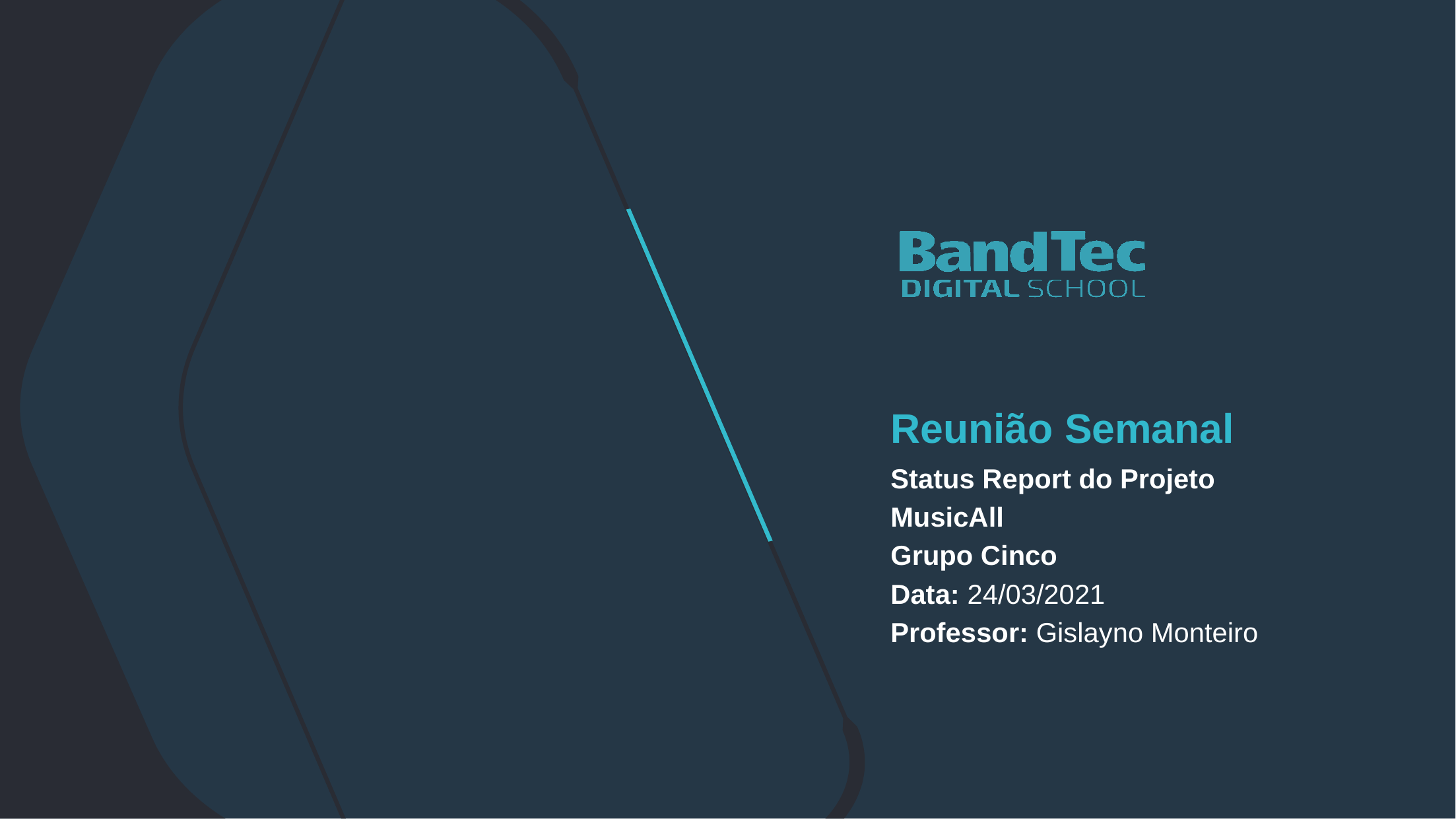

Reunião Semanal
Status Report do Projeto
MusicAll
Grupo Cinco
Data: 24/03/2021
Professor: Gislayno Monteiro